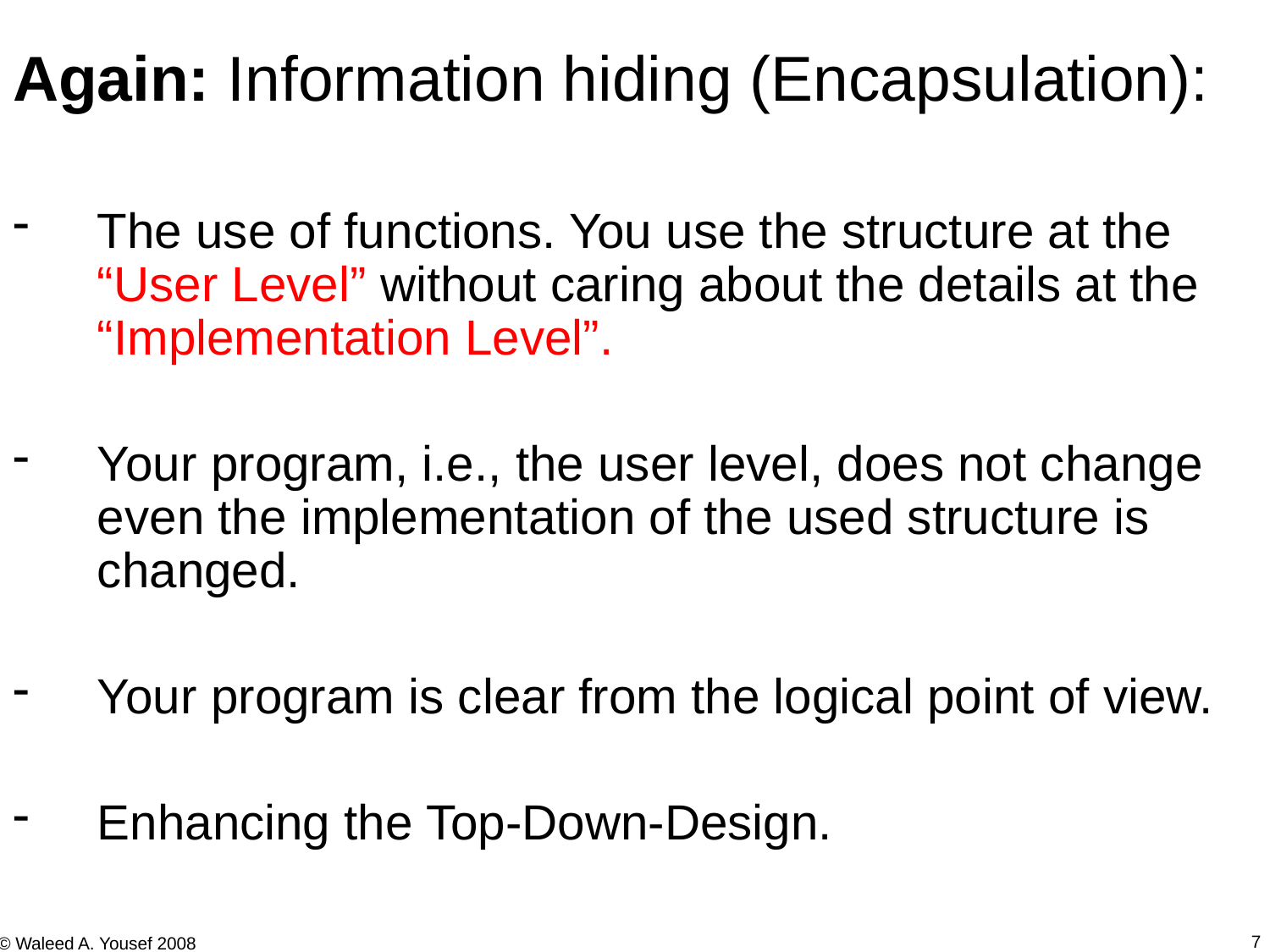

Again: Information hiding (Encapsulation):

The use of functions. You use the structure at the “User Level” without caring about the details at the “Implementation Level”.

Your program, i.e., the user level, does not change even the implementation of the used structure is changed.

Your program is clear from the logical point of view.

Enhancing the Top-Down-Design.

7
© Waleed A. Yousef 2008